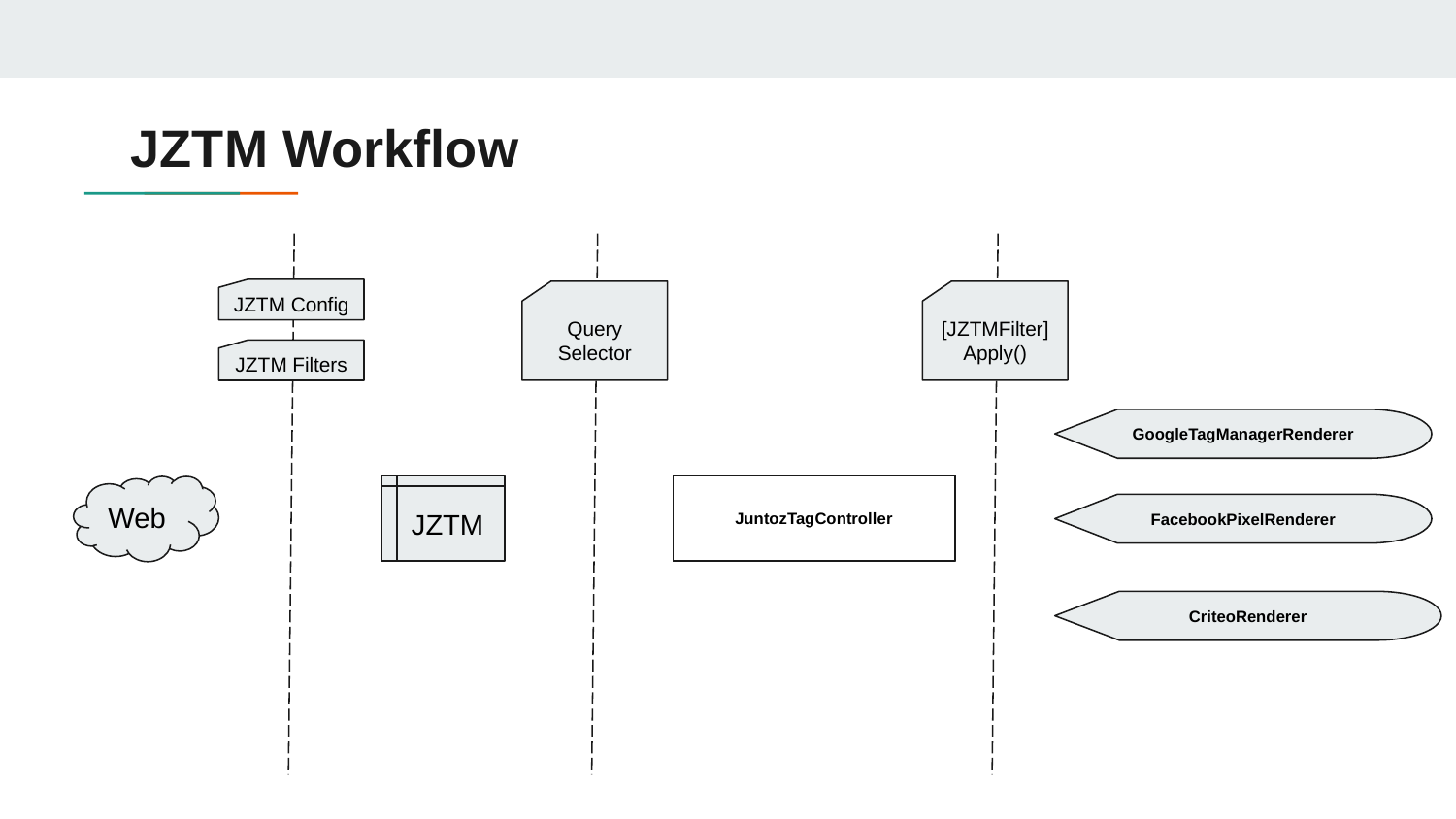

# JZTM Workflow
JZTM Config
Query Selector
[JZTMFilter]
Apply()
JZTM Filters
GoogleTagManagerRenderer
JZTM
JuntozTagController
Web
FacebookPixelRenderer
CriteoRenderer